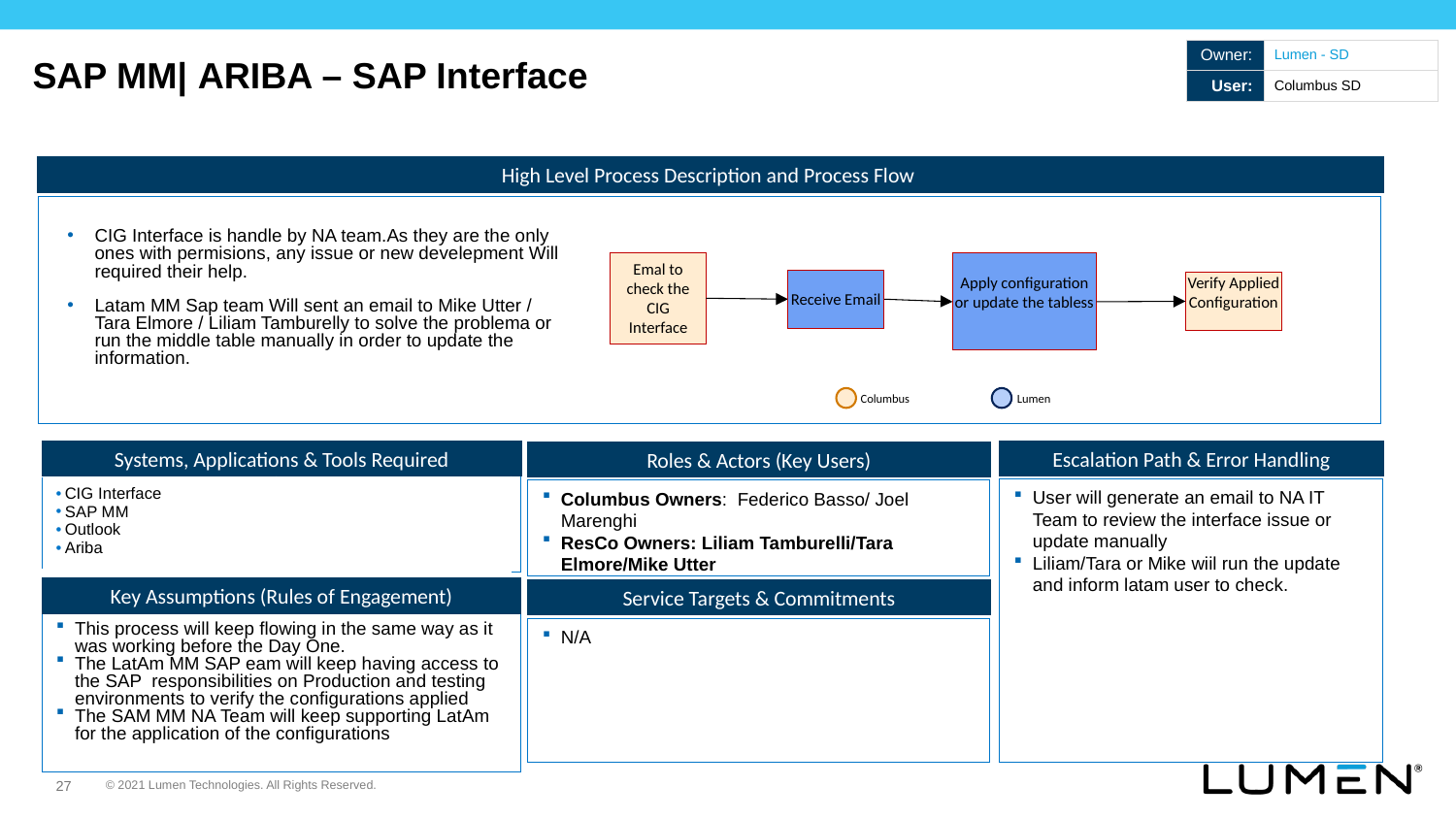

| Owner: | Lumen - SD |
| --- | --- |
| User: | Columbus SD |
SAP MM| ARIBA – SAP Interface
High Level Process Description and Process Flow

CIG Interface is handle by NA team.As they are the only ones with permisions, any issue or new develepment Will required their help.

Latam MM Sap team Will sent an email to Mike Utter / Tara Elmore / Liliam Tamburelly to solve the problema or run the middle table manually in order to update the information.
Emal to check the CIG Interface

Apply configuration or update the tabless

Receive Email

Verify Applied Configuration

Lumen
Columbus
Systems, Applications & Tools Required
Escalation Path & Error Handling
Roles & Actors (Key Users)

| CIG Interface SAP MM Outlook Ariba |  |
| --- | --- |
User will generate an email to NA IT Team to review the interface issue or update manually
Liliam/Tara or Mike wiil run the update and inform latam user to check.

Columbus Owners:  Federico Basso/ Joel Marenghi
ResCo Owners: Liliam Tamburelli/Tara Elmore/Mike Utter
Key Assumptions (Rules of Engagement)
Service Targets & Commitments
This process will keep flowing in the same way as it was working before the Day One.
The LatAm MM SAP eam will keep having access to the SAP  responsibilities on Production and testing environments to verify the configurations applied
The SAM MM NA Team will keep supporting LatAm for the application of the configurations
N/A

27